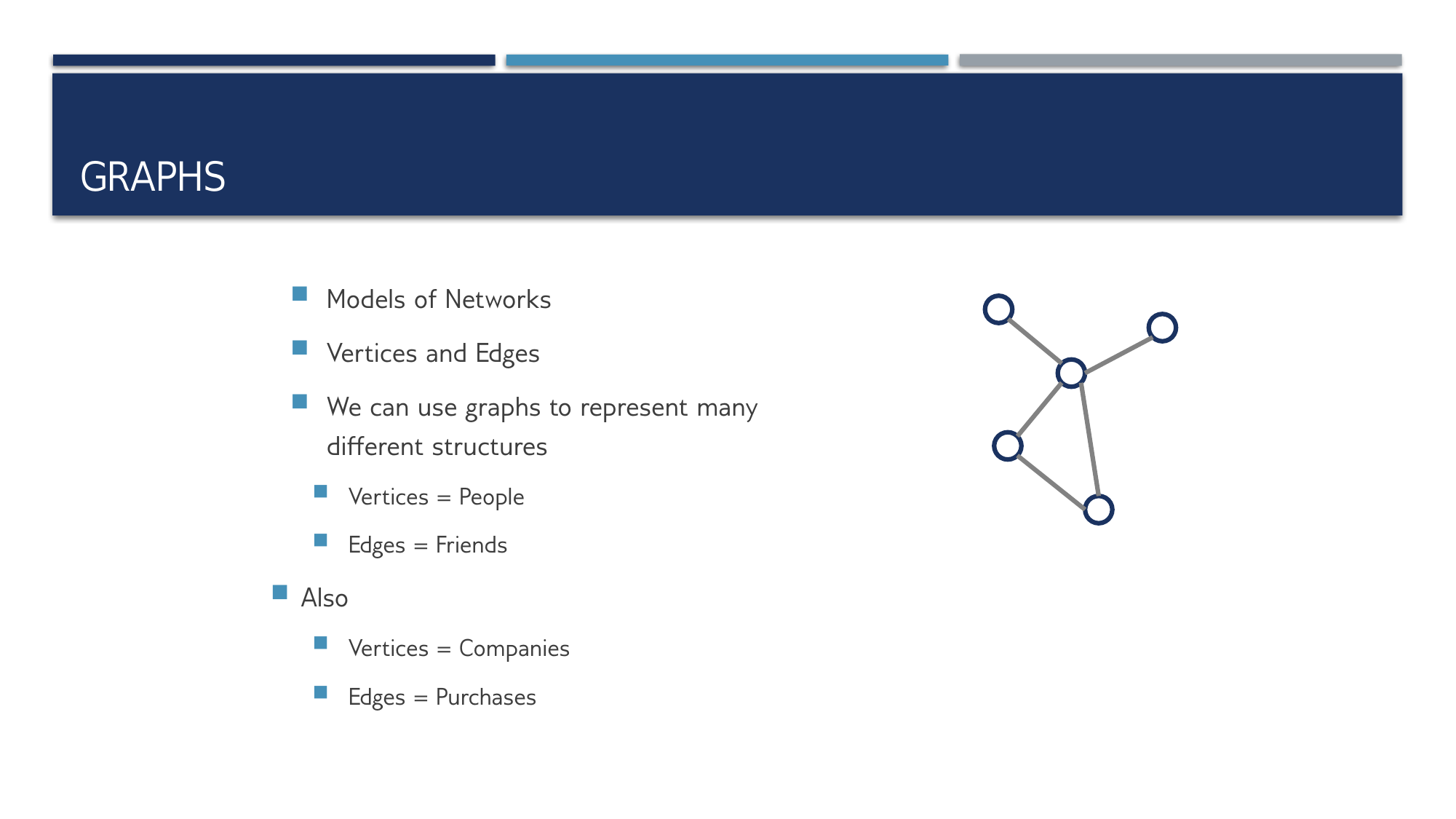

# Graphs
Models of Networks
Vertices and Edges
We can use graphs to represent many different structures
Vertices = People
Edges = Friends
Also
Vertices = Companies
Edges = Purchases